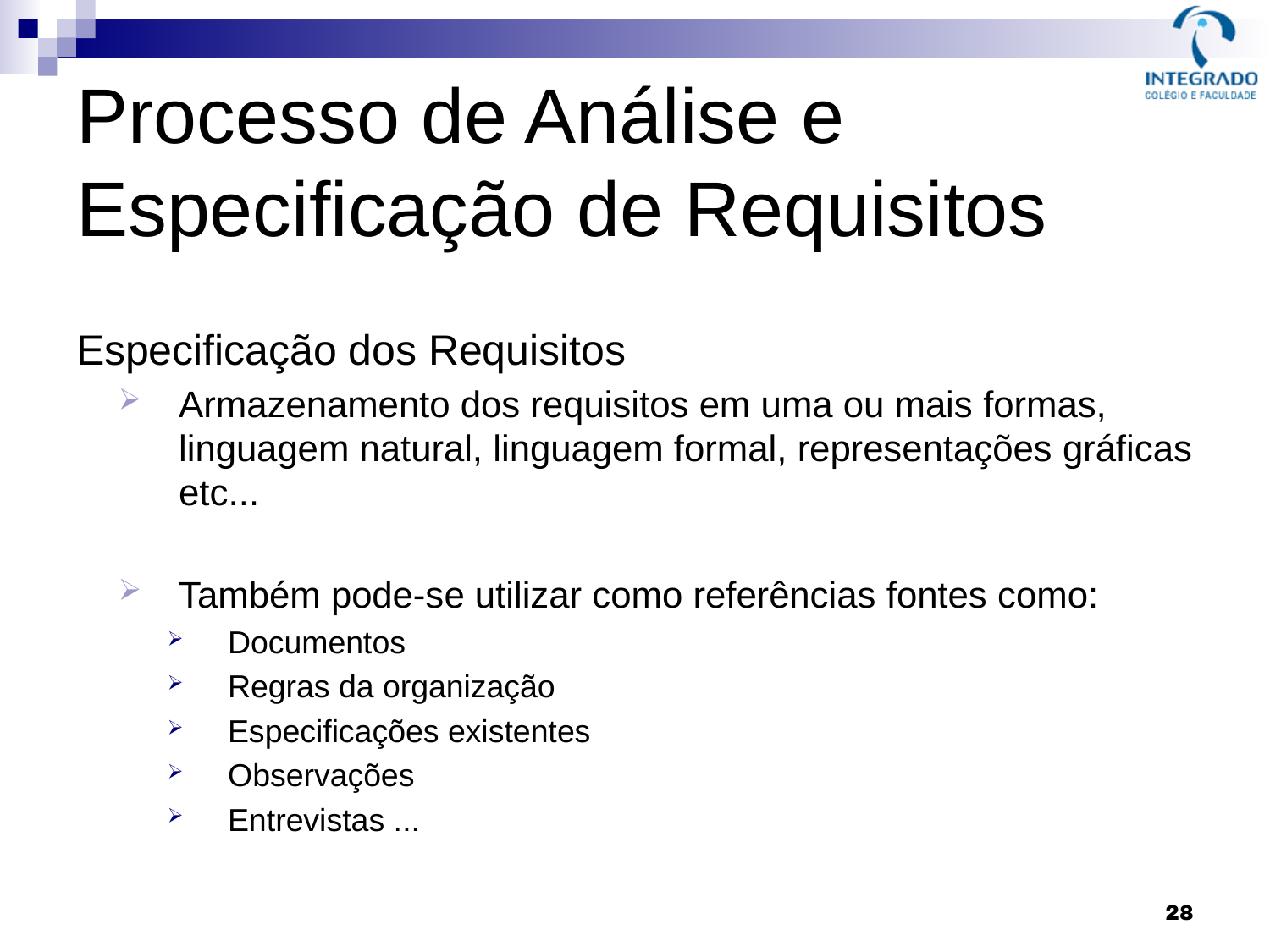

# Processo de Análise e Especificação de Requisitos
Especificação dos Requisitos
Armazenamento dos requisitos em uma ou mais formas, linguagem natural, linguagem formal, representações gráficas etc...

Também pode-se utilizar como referências fontes como:
Documentos
Regras da organização
Especificações existentes
Observações
Entrevistas ...

28